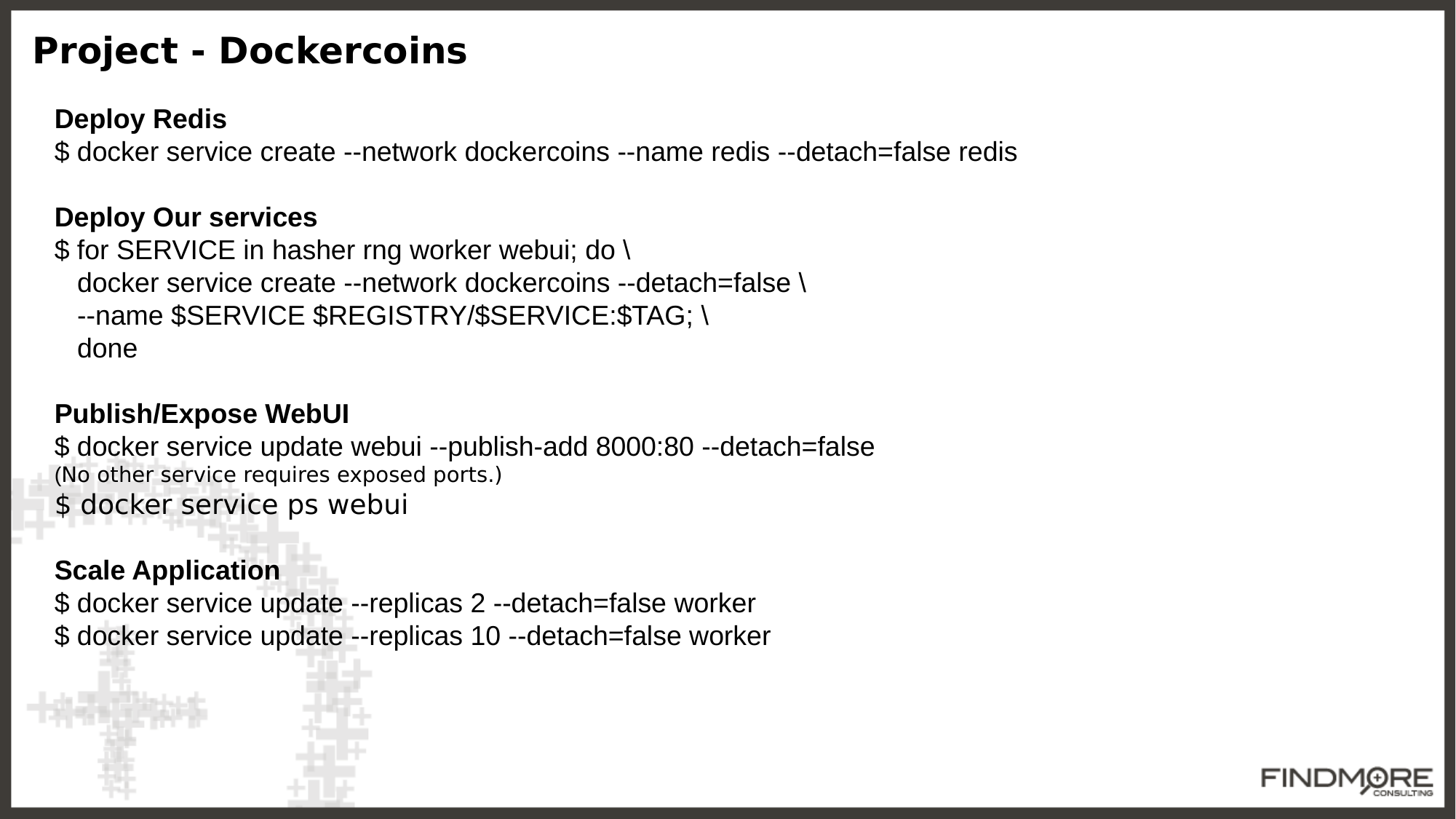

Project - Dockercoins
Deploy Redis
$ docker service create --network dockercoins --name redis --detach=false redis

Deploy Our services
$ for SERVICE in hasher rng worker webui; do \
   docker service create --network dockercoins --detach=false \
   --name $SERVICE $REGISTRY/$SERVICE:$TAG; \
   done

Publish/Expose WebUI
$ docker service update webui --publish-add 8000:80 --detach=false
(No other service requires exposed ports.)
$ docker service ps webui

Scale Application
$ docker service update --replicas 2 --detach=false worker
$ docker service update --replicas 10 --detach=false worker